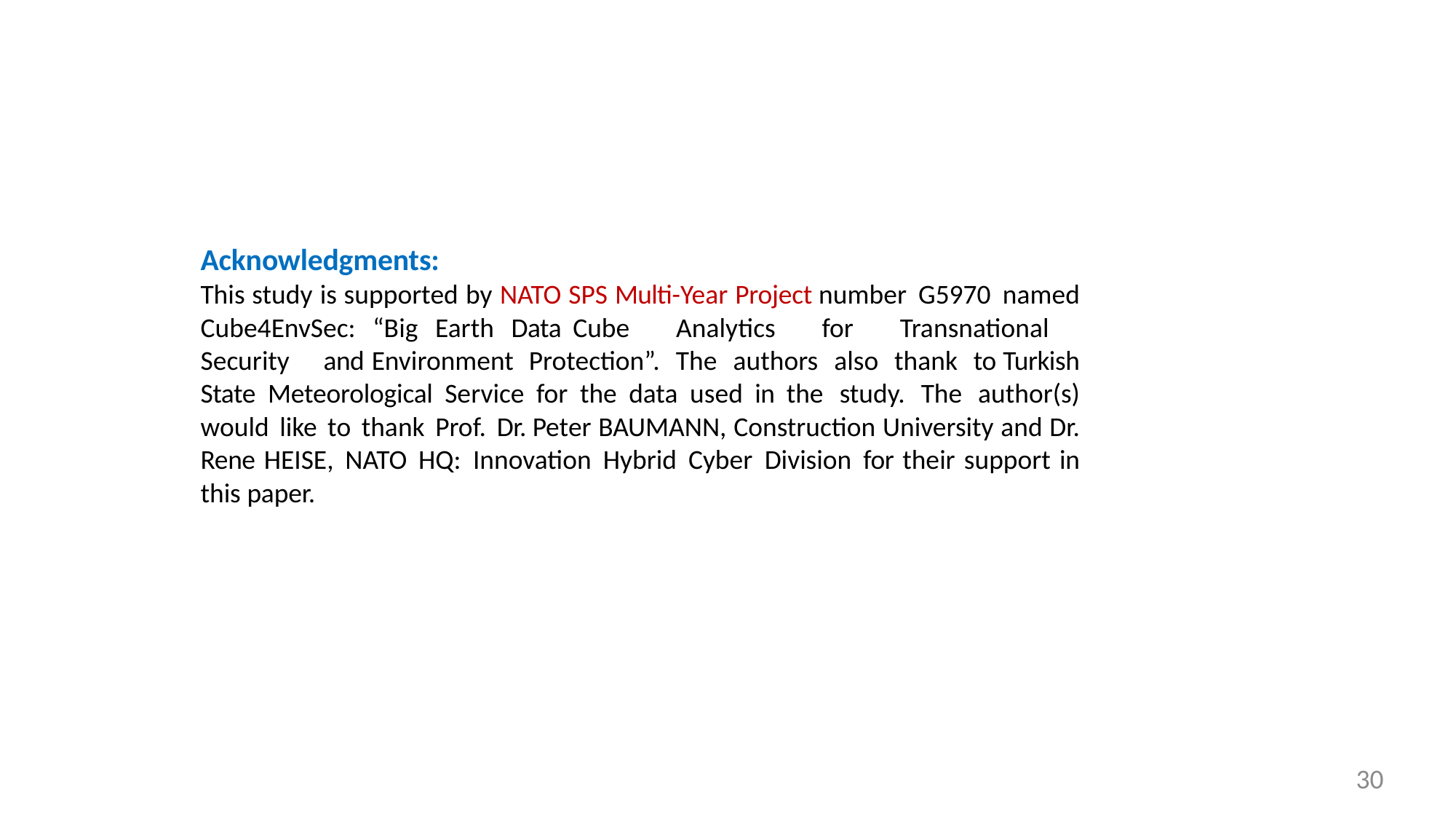

Acknowledgments:
This study is supported by NATO SPS Multi-Year Project number G5970 named Cube4EnvSec: “Big Earth Data Cube   Analytics   for   Transnational   Security   and Environment Protection”.  The  authors  also  thank  to Turkish State Meteorological Service for the data used in the study. The author(s) would like to thank Prof. Dr. Peter BAUMANN, Construction University and Dr. Rene HEISE, NATO HQ: Innovation Hybrid Cyber Division for their support in this paper.
30